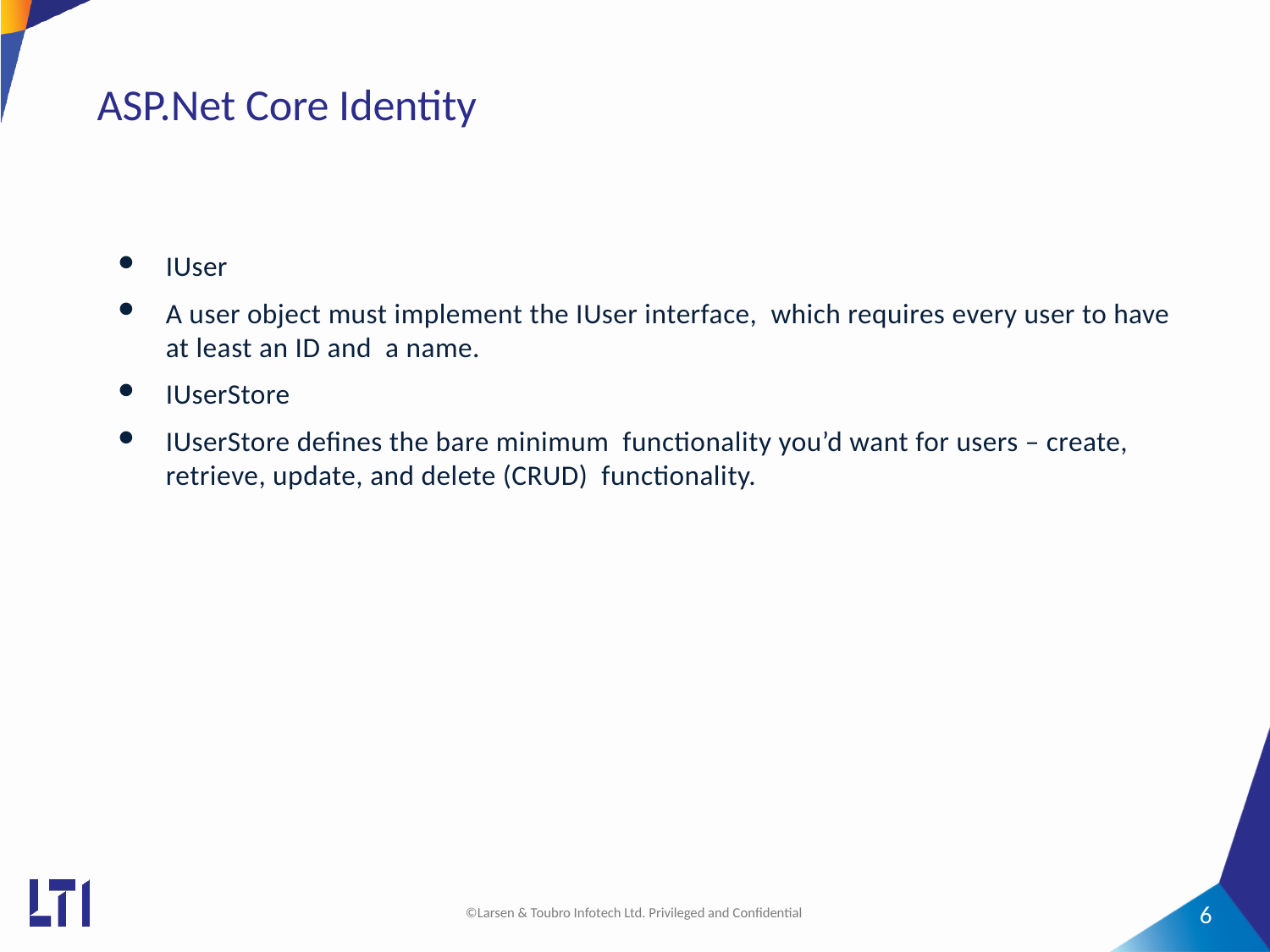

# ASP.Net Core Identity
IUser
A user object must implement the IUser interface,  which requires every user to have at least an ID and  a name.
IUserStore
IUserStore defines the bare minimum  functionality you’d want for users – create,  retrieve, update, and delete (CRUD)  functionality.